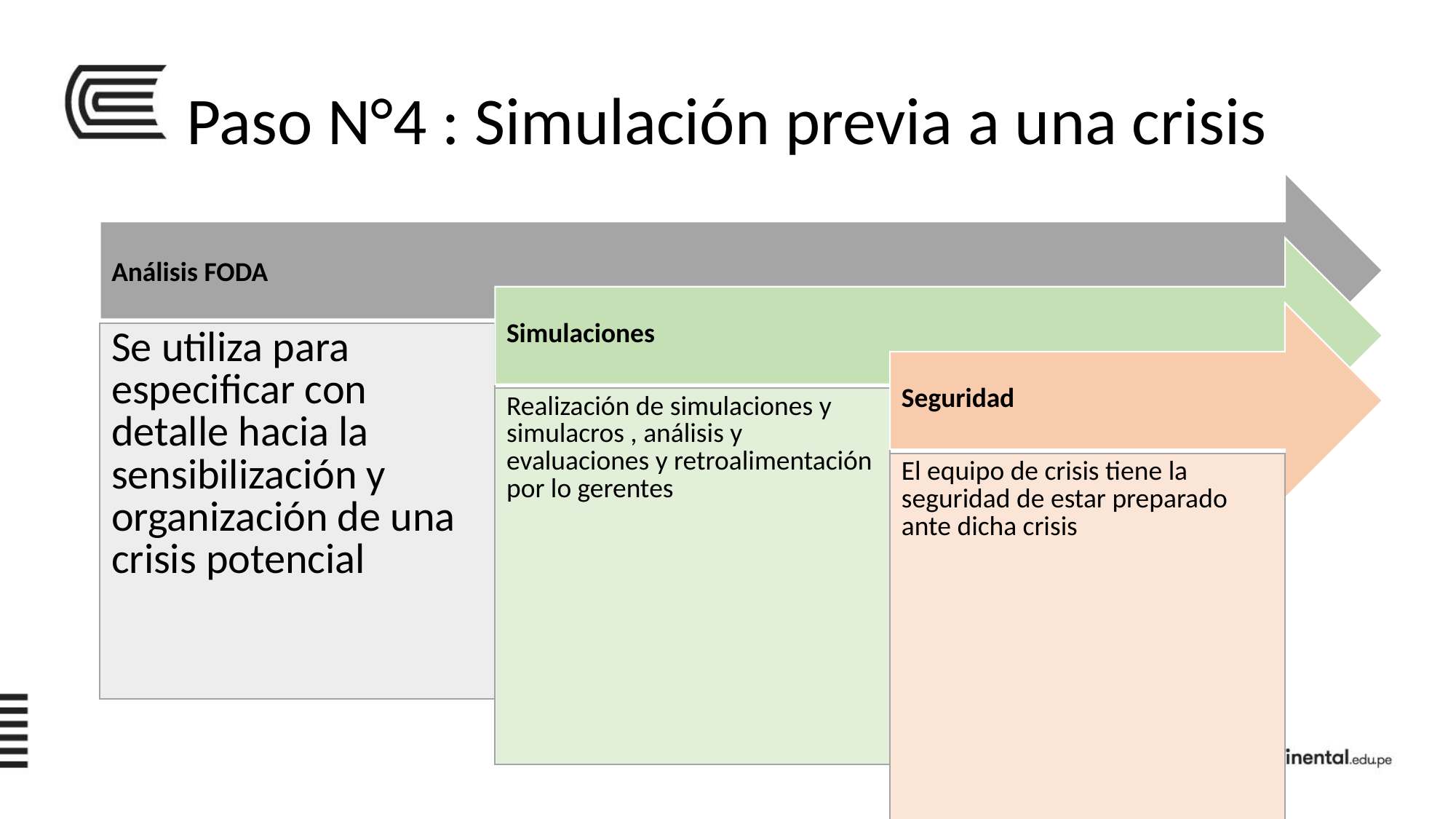

# Paso N°4 : Simulación previa a una crisis
Análisis FODA
Se utiliza para especificar con detalle hacia la sensibilización y organización de una crisis potencial
Simulaciones
Realización de simulaciones y simulacros , análisis y evaluaciones y retroalimentación por lo gerentes
Seguridad
El equipo de crisis tiene la seguridad de estar preparado ante dicha crisis